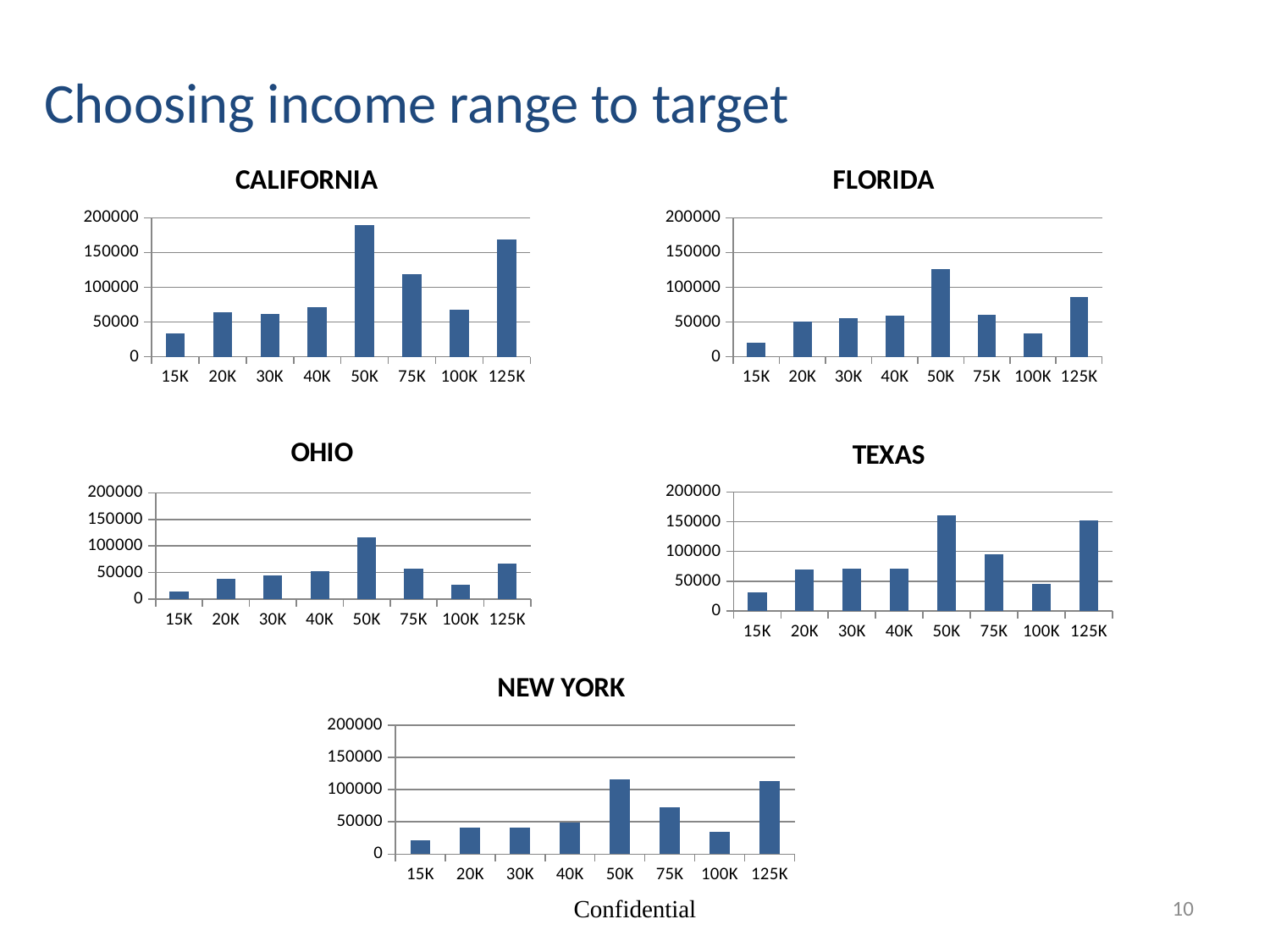

# Choosing income range to target

### Chart: CALIFORNIA

| Category | Address_count |
|---|---|
| 15K | 33698.0 |
| 20K | 63692.0 |
| 30K | 61635.0 |
| 40K | 71144.0 |
| 50K | 189256.0 |
| 75K | 119403.0 |
| 100K | 67906.0 |
| 125K | 169159.0 |

### Chart: FLORIDA

| Category | Address_count |
|---|---|
| 15K | 20433.0 |
| 20K | 49966.0 |
| 30K | 55167.0 |
| 40K | 59600.0 |
| 50K | 126445.0 |
| 75K | 60369.0 |
| 100K | 33453.0 |
| 125K | 86340.0 |

### Chart: OHIO

| Category | Address_count |
|---|---|
| 15K | 14586.0 |
| 20K | 37695.0 |
| 30K | 44819.0 |
| 40K | 51816.0 |
| 50K | 116700.0 |
| 75K | 58112.0 |
| 100K | 26352.0 |
| 125K | 66989.0 |

### Chart: TEXAS

| Category | Address_count |
|---|---|
| 15K | 32066.0 |
| 20K | 69502.0 |
| 30K | 70921.0 |
| 40K | 71752.0 |
| 50K | 160937.0 |
| 75K | 95731.0 |
| 100K | 45318.0 |
| 125K | 152899.0 |

### Chart: NEW YORK

| Category | Address_count |
|---|---|
| 15K | 21380.0 |
| 20K | 41273.0 |
| 30K | 41665.0 |
| 40K | 49179.0 |
| 50K | 116302.0 |
| 75K | 71951.0 |
| 100K | 34291.0 |
| 125K | 113021.0 |
Confidential
10